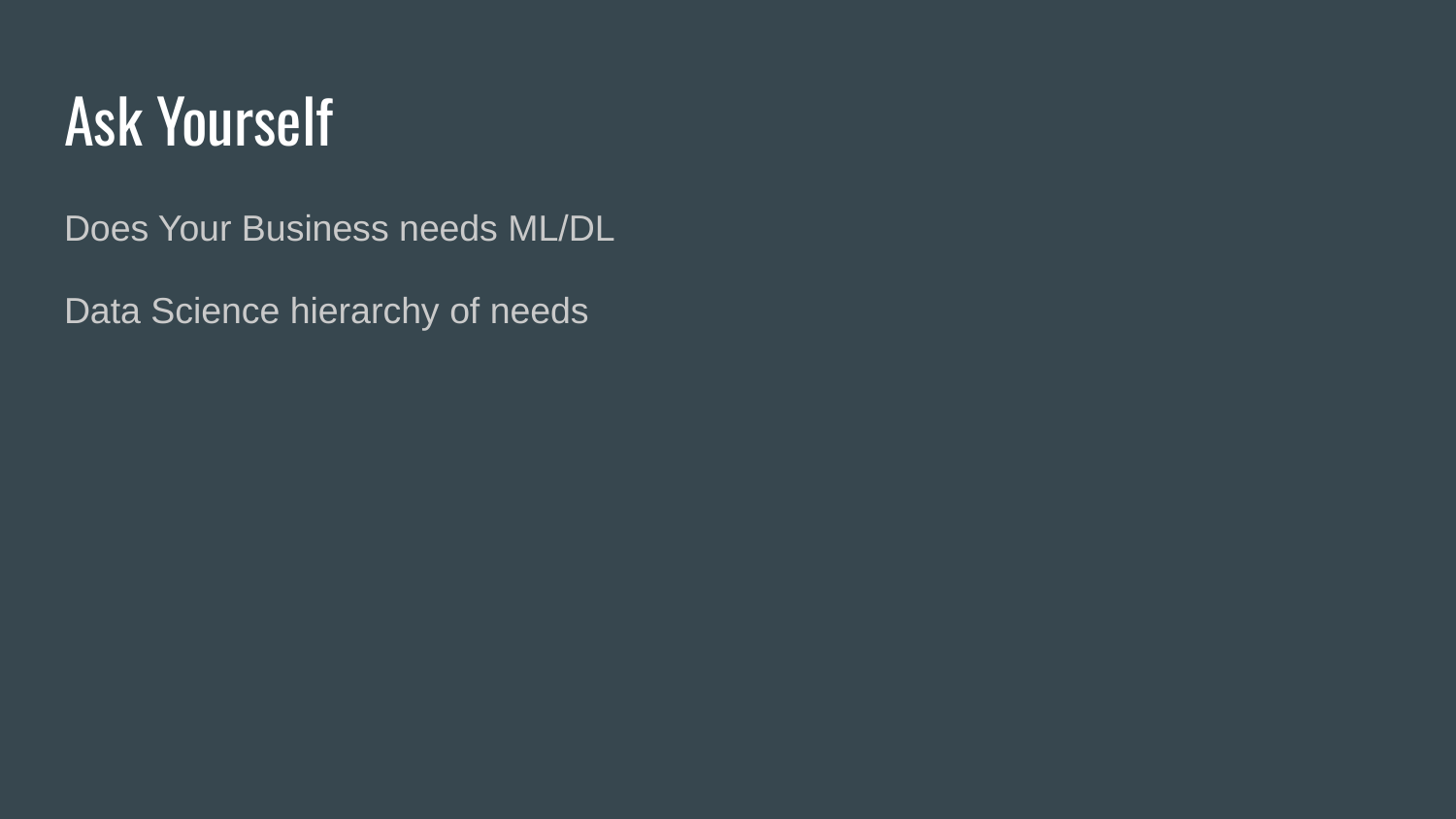

# Ask Yourself
Does Your Business needs ML/DL
Data Science hierarchy of needs